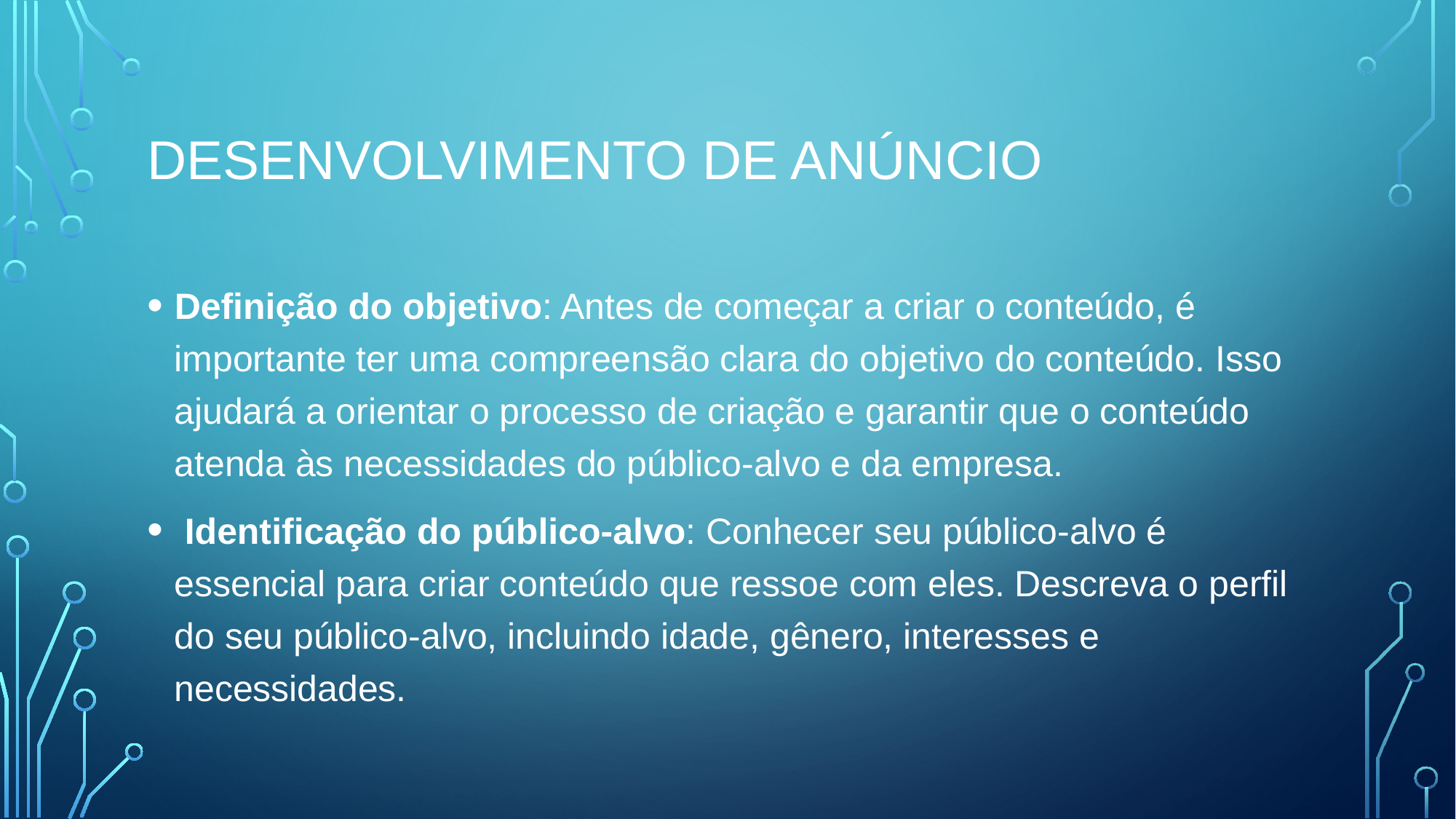

# Desenvolvimento de anúncio
Definição do objetivo: Antes de começar a criar o conteúdo, é importante ter uma compreensão clara do objetivo do conteúdo. Isso ajudará a orientar o processo de criação e garantir que o conteúdo atenda às necessidades do público-alvo e da empresa.
 Identificação do público-alvo: Conhecer seu público-alvo é essencial para criar conteúdo que ressoe com eles. Descreva o perfil do seu público-alvo, incluindo idade, gênero, interesses e necessidades.